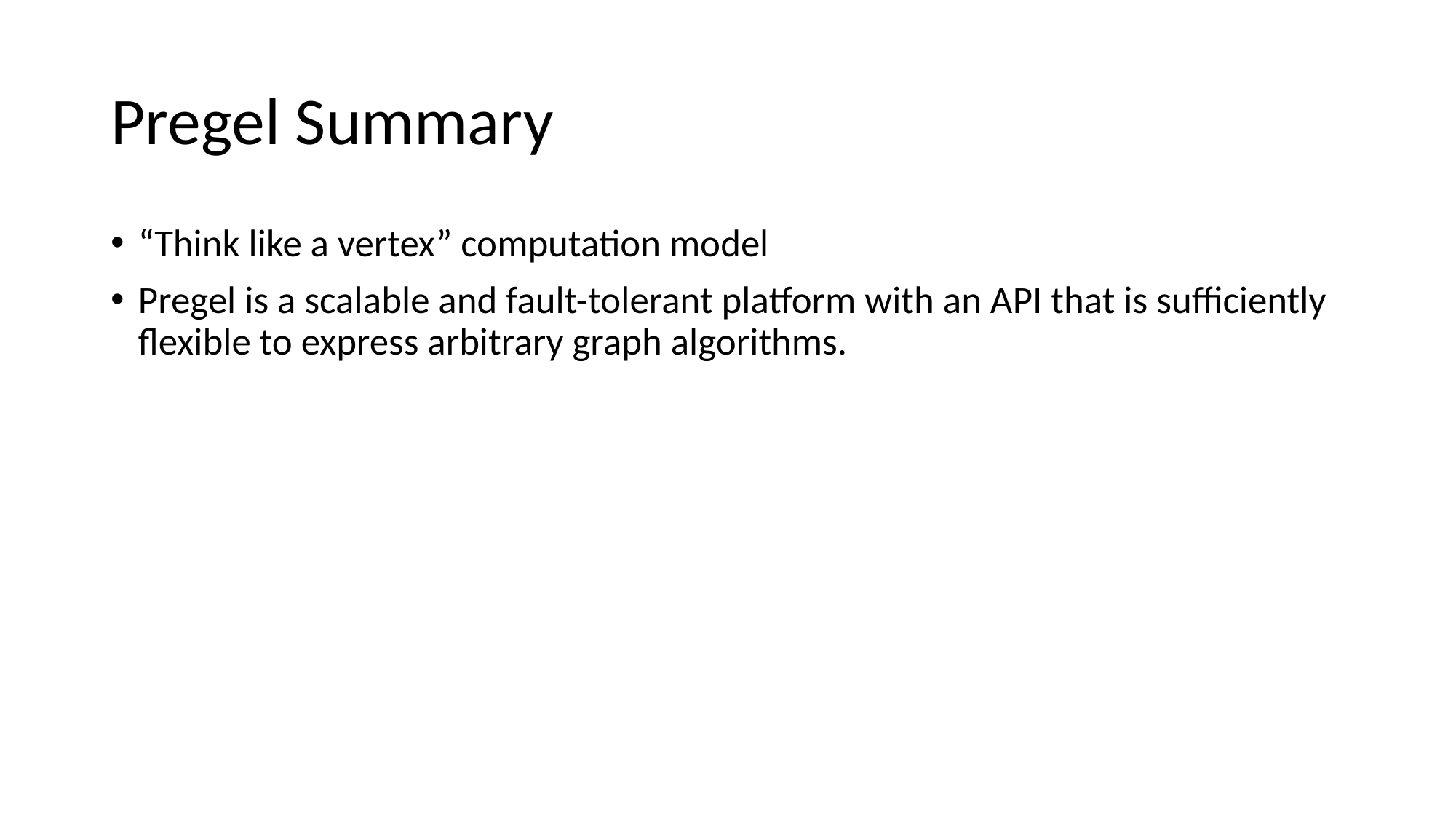

# Pregel Summary
“Think like a vertex” computation model
Pregel is a scalable and fault-tolerant platform with an API that is sufficiently flexible to express arbitrary graph algorithms.